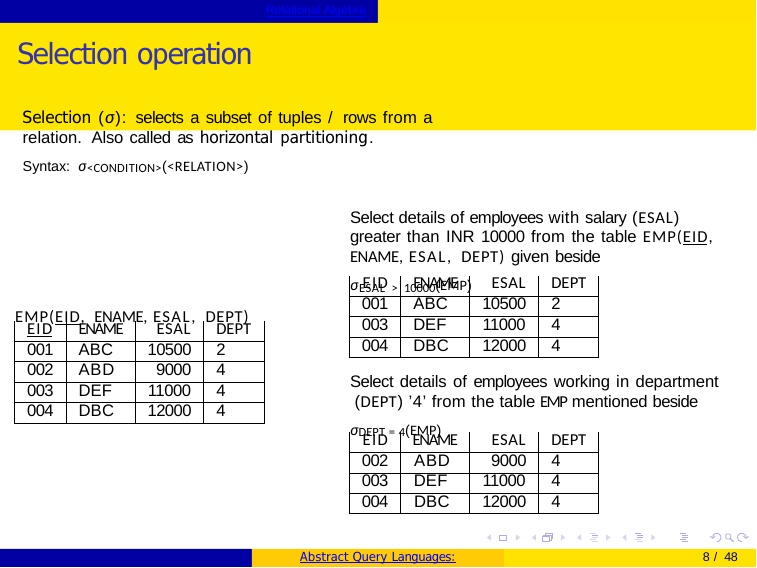

Relational Algebra
# Selection operation
Selection (σ): selects a subset of tuples / rows from a relation.  Also called as horizontal partitioning.
Syntax: σ<CONDITION>(<RELATION>)

Select details of employees with salary (ESAL)  greater than INR 10000 from the table EMP(EID,
ENAME, ESAL, DEPT) given beside
σESAL > 10000(EMP)
EMP(EID, ENAME, ESAL, DEPT)
| EID | ENAME | ESAL | DEPT |
| --- | --- | --- | --- |
| 001 | ABC | 10500 | 2 |
| 003 | DEF | 11000 | 4 |
| 004 | DBC | 12000 | 4 |
| EID | ENAME | ESAL | DEPT |
| --- | --- | --- | --- |
| 001 | ABC | 10500 | 2 |
| 002 | ABD | 9000 | 4 |
| 003 | DEF | 11000 | 4 |
| 004 | DBC | 12000 | 4 |
Select details of employees working in department  (DEPT) ’4’ from the table EMP mentioned beside  σDEPT = 4(EMP)
| EID | ENAME | ESAL | DEPT |
| --- | --- | --- | --- |
| 002 | ABD | 9000 | 4 |
| 003 | DEF | 11000 | 4 |
| 004 | DBC | 12000 | 4 |

Abstract Query Languages:

8 / 48